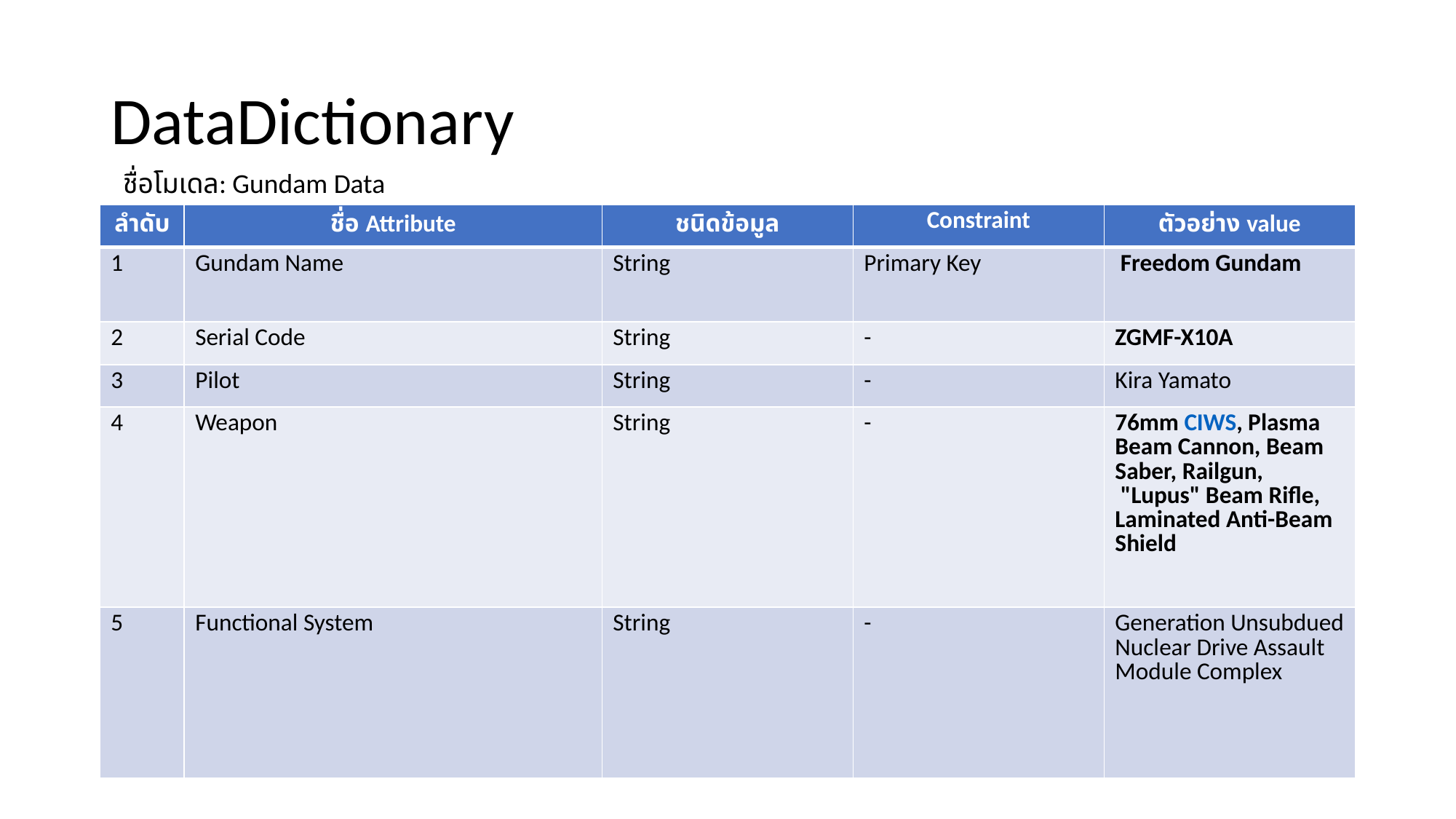

# DataDictionary
ชื่อโมเดล: Gundam Data
| ลำดับ | ชื่อ Attribute | ชนิดข้อมูล | Constraint | ตัวอย่าง value |
| --- | --- | --- | --- | --- |
| 1 | Gundam Name | String | Primary Key | Freedom Gundam |
| 2 | Serial Code | String | - | ZGMF-X10A |
| 3 | Pilot | String | - | Kira Yamato |
| 4 | Weapon | String | - | 76mm CIWS, Plasma Beam Cannon, Beam Saber, Railgun,  "Lupus" Beam Rifle, Laminated Anti-Beam Shield |
| 5 | Functional System | String | - | Generation Unsubdued Nuclear Drive Assault Module Complex |